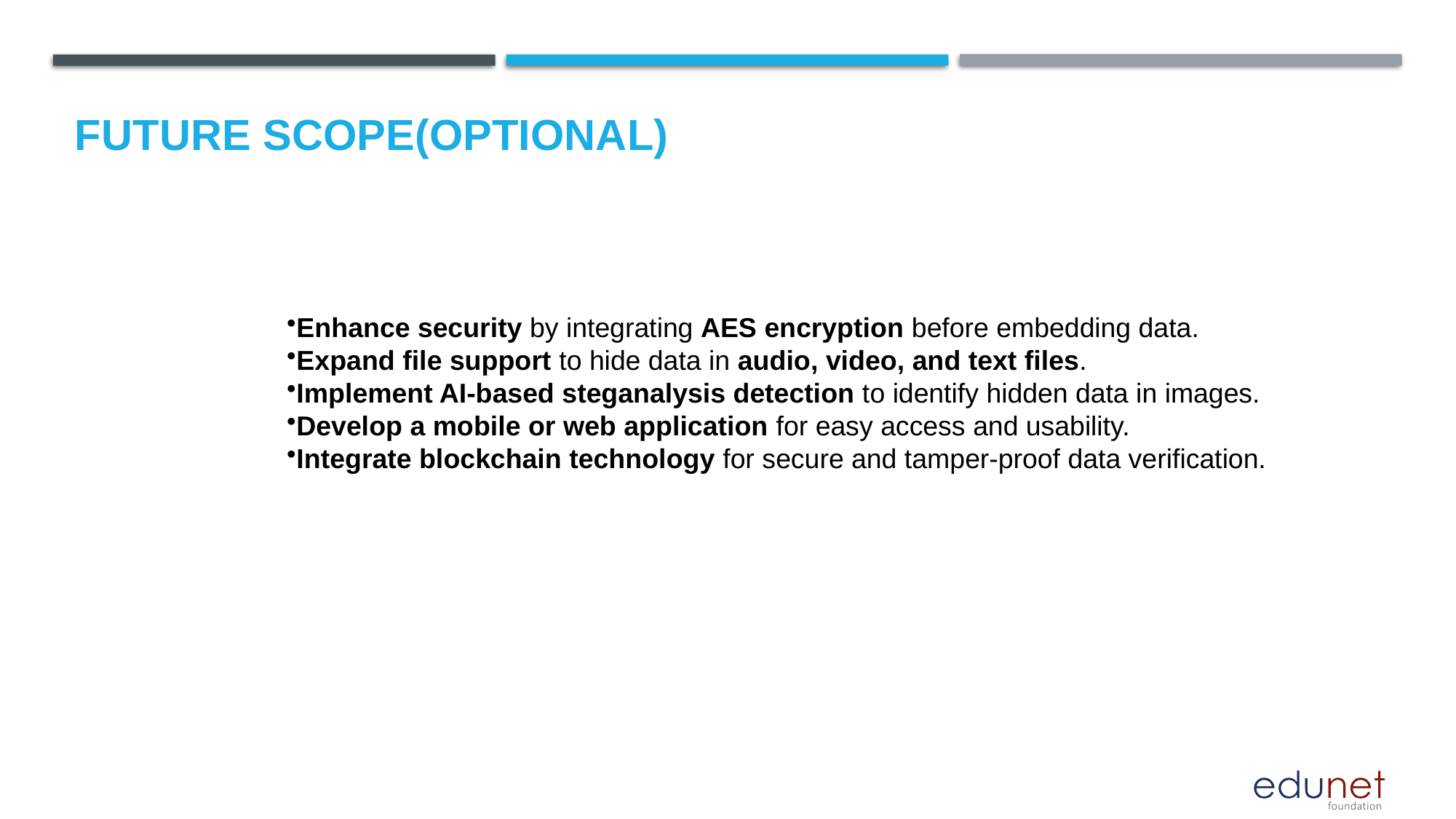

Future scope(optional)
Enhance security by integrating AES encryption before embedding data.
Expand file support to hide data in audio, video, and text files.
Implement AI-based steganalysis detection to identify hidden data in images.
Develop a mobile or web application for easy access and usability.
Integrate blockchain technology for secure and tamper-proof data verification.